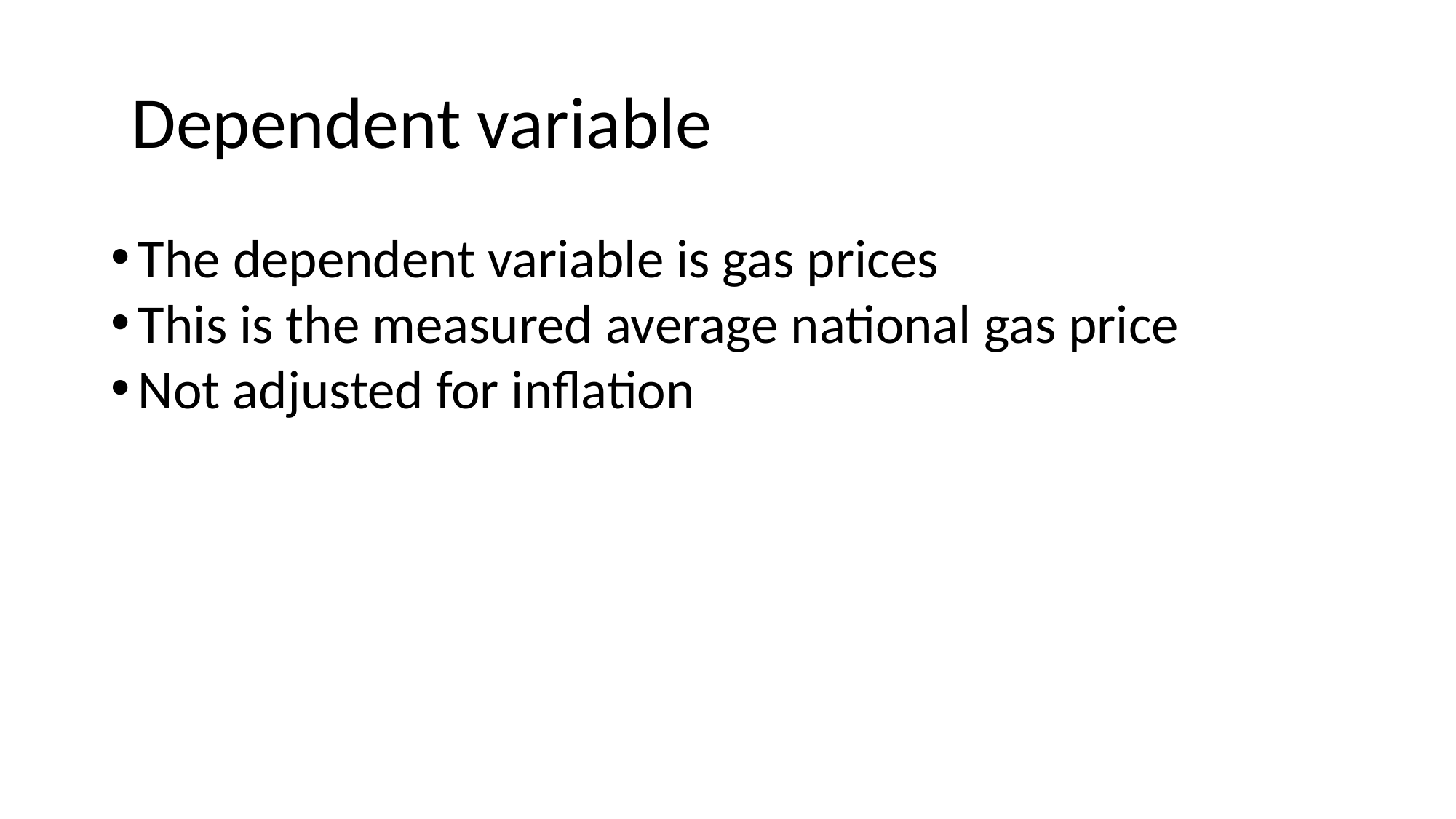

# Dependent variable
The dependent variable is gas prices
This is the measured average national gas price
Not adjusted for inflation